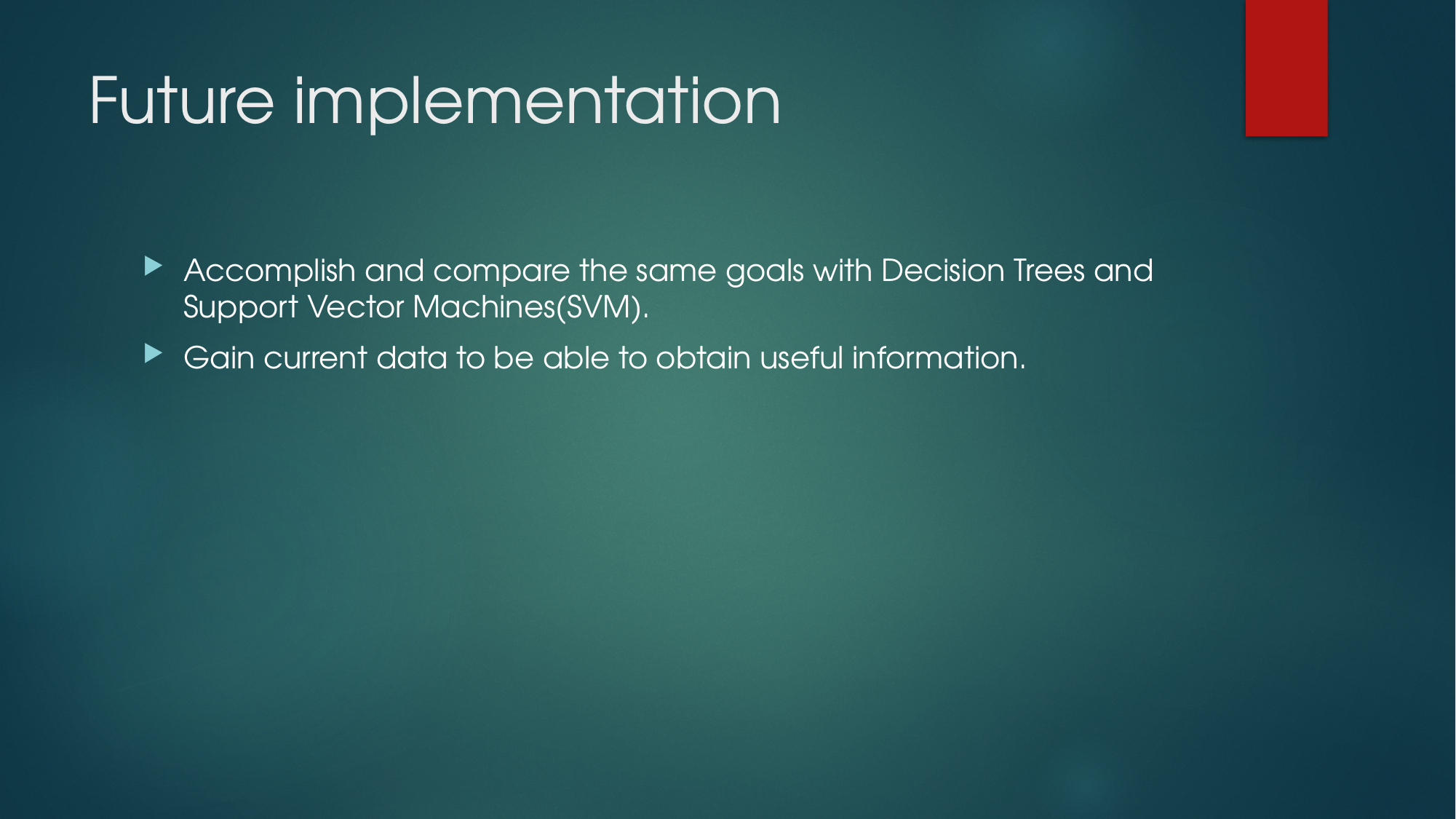

# Future implementation
Accomplish and compare the same goals with Decision Trees and Support Vector Machines(SVM).
Gain current data to be able to obtain useful information.